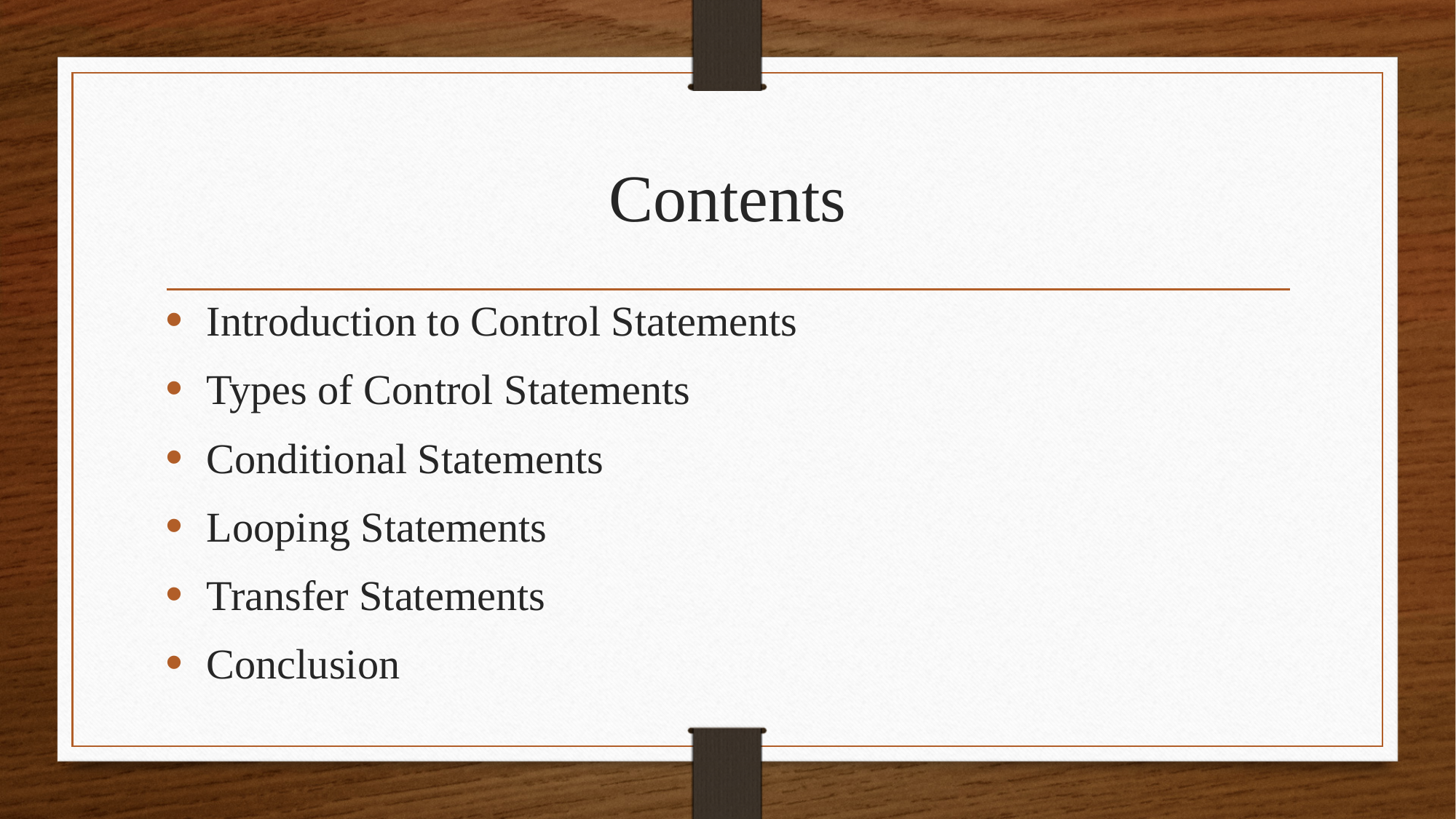

# Contents
Introduction to Control Statements
Types of Control Statements
Conditional Statements
Looping Statements
Transfer Statements
Conclusion